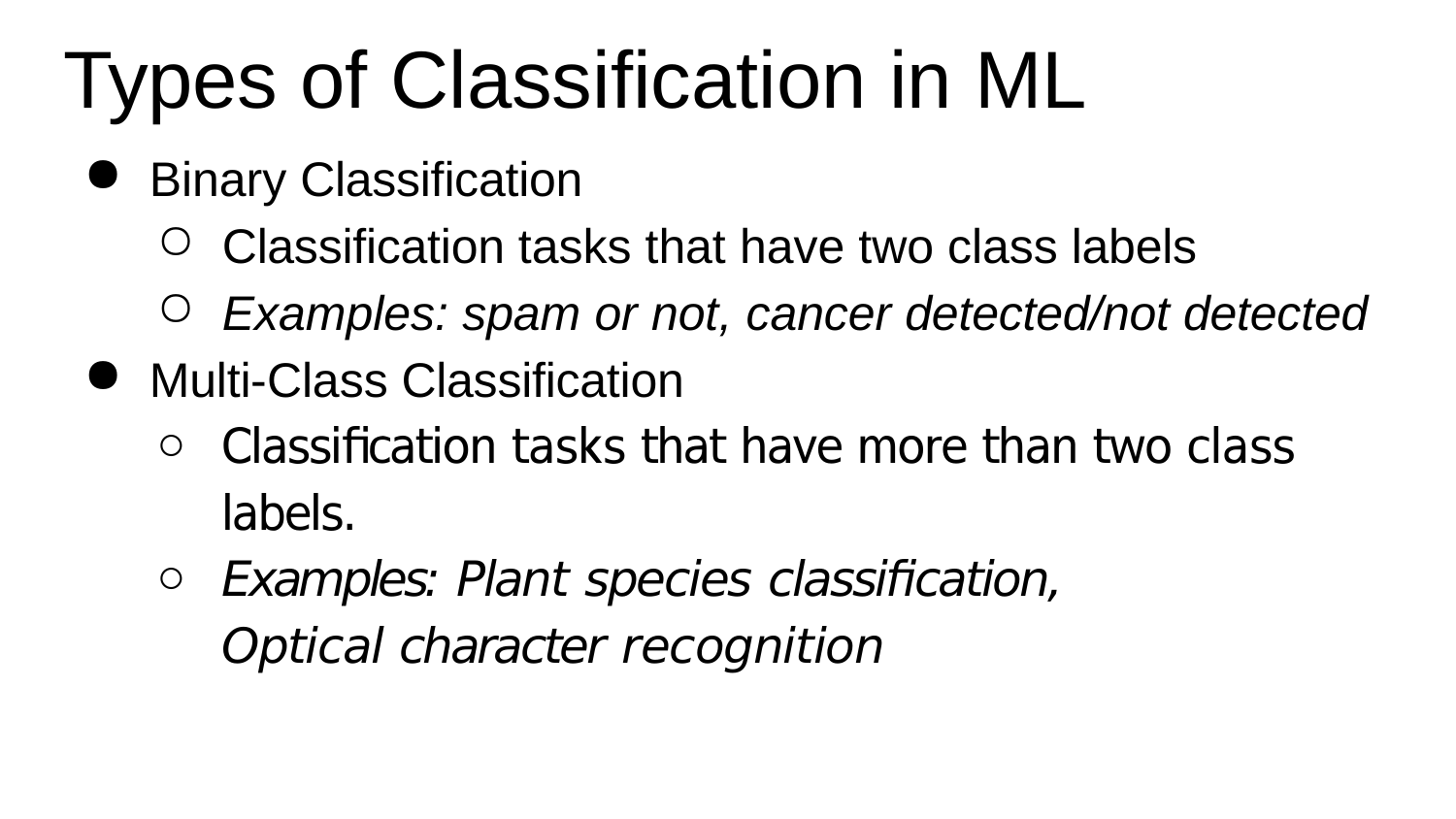

# Types of Classification in ML
Binary Classification
Classification tasks that have two class labels
Examples: spam or not, cancer detected/not detected
Multi-Class Classification
Classification tasks that have more than two class labels.
Examples: Plant species classification, Optical character recognition